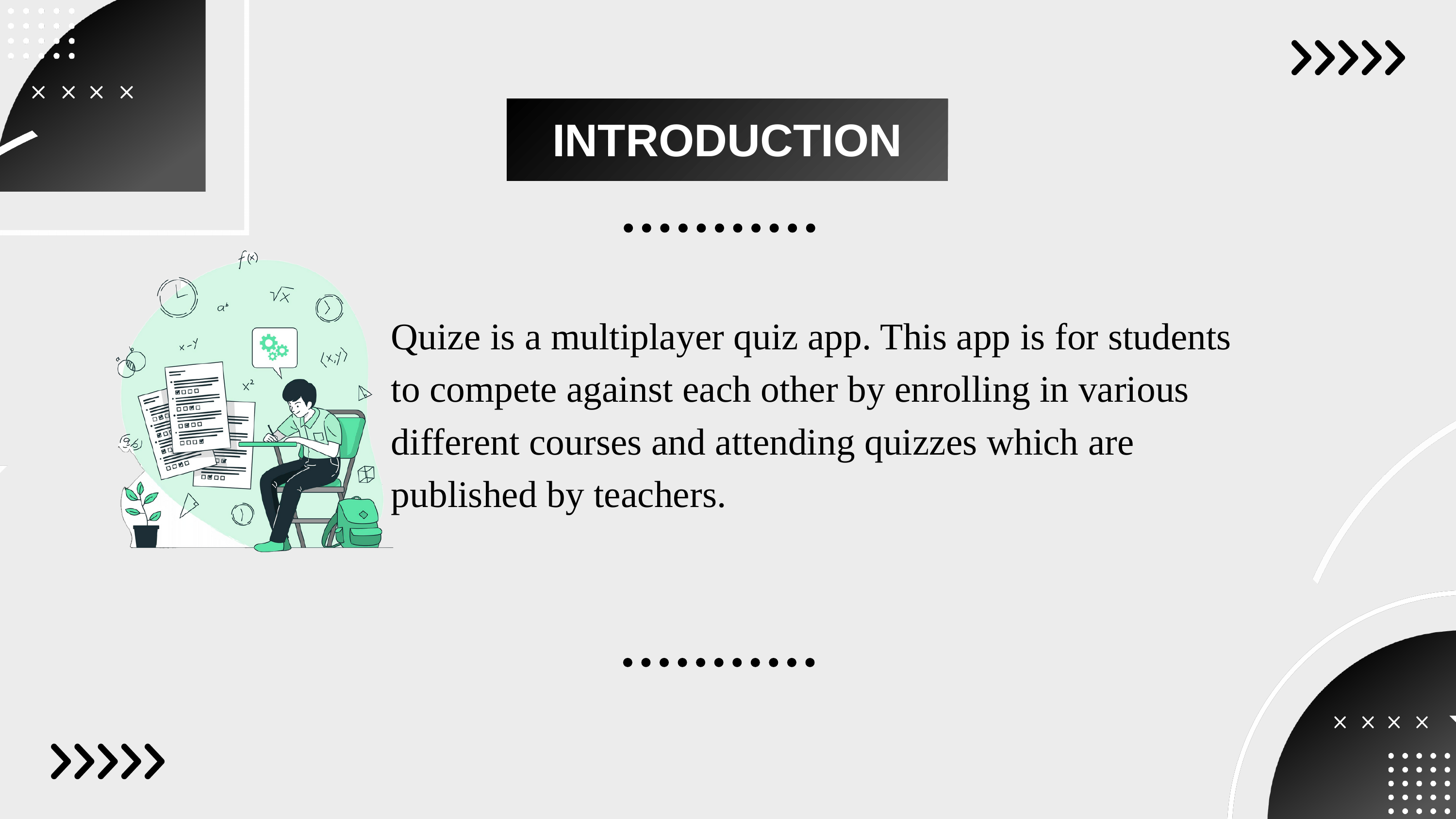

INTRODUCTION

Quize is a multiplayer quiz app. This app is for students to compete against each other by enrolling in various different courses and attending quizzes which are published by teachers.